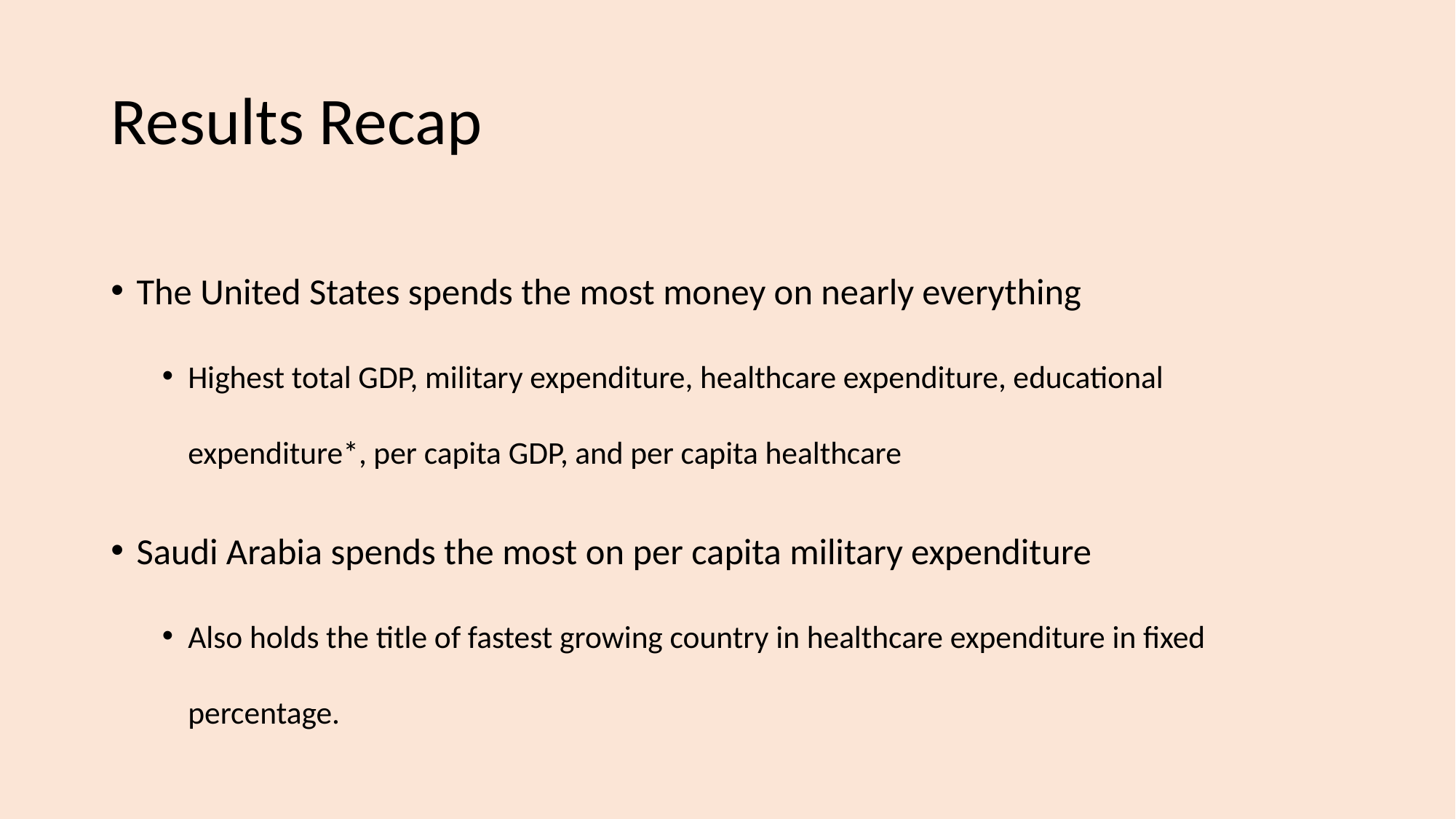

# Results Recap
The United States spends the most money on nearly everything
Highest total GDP, military expenditure, healthcare expenditure, educational expenditure*, per capita GDP, and per capita healthcare
Saudi Arabia spends the most on per capita military expenditure
Also holds the title of fastest growing country in healthcare expenditure in fixed percentage.